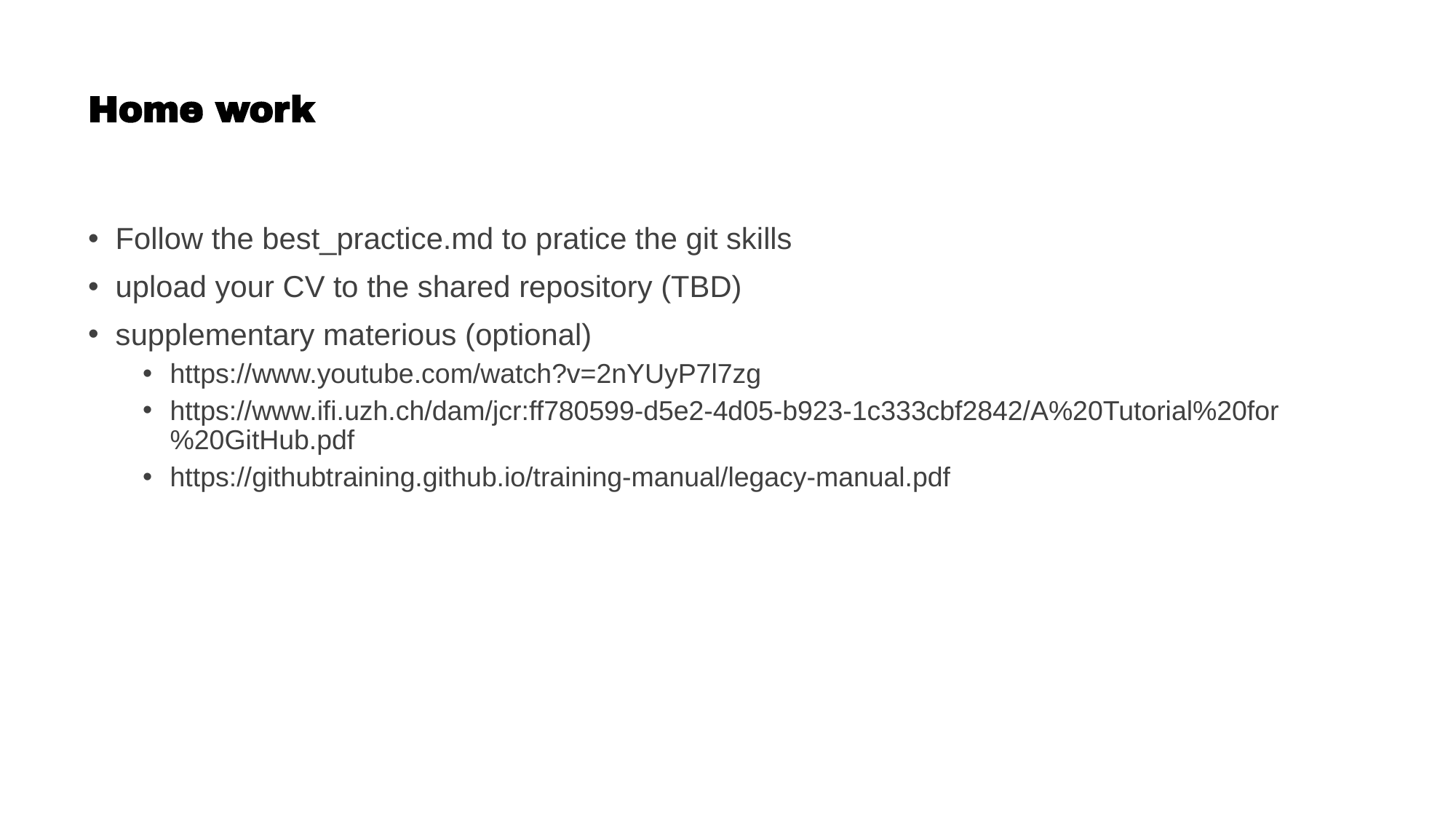

# Home work
Follow the best_practice.md to pratice the git skills
upload your CV to the shared repository (TBD)
supplementary materious (optional)
https://www.youtube.com/watch?v=2nYUyP7l7zg
https://www.ifi.uzh.ch/dam/jcr:ff780599-d5e2-4d05-b923-1c333cbf2842/A%20Tutorial%20for%20GitHub.pdf
https://githubtraining.github.io/training-manual/legacy-manual.pdf